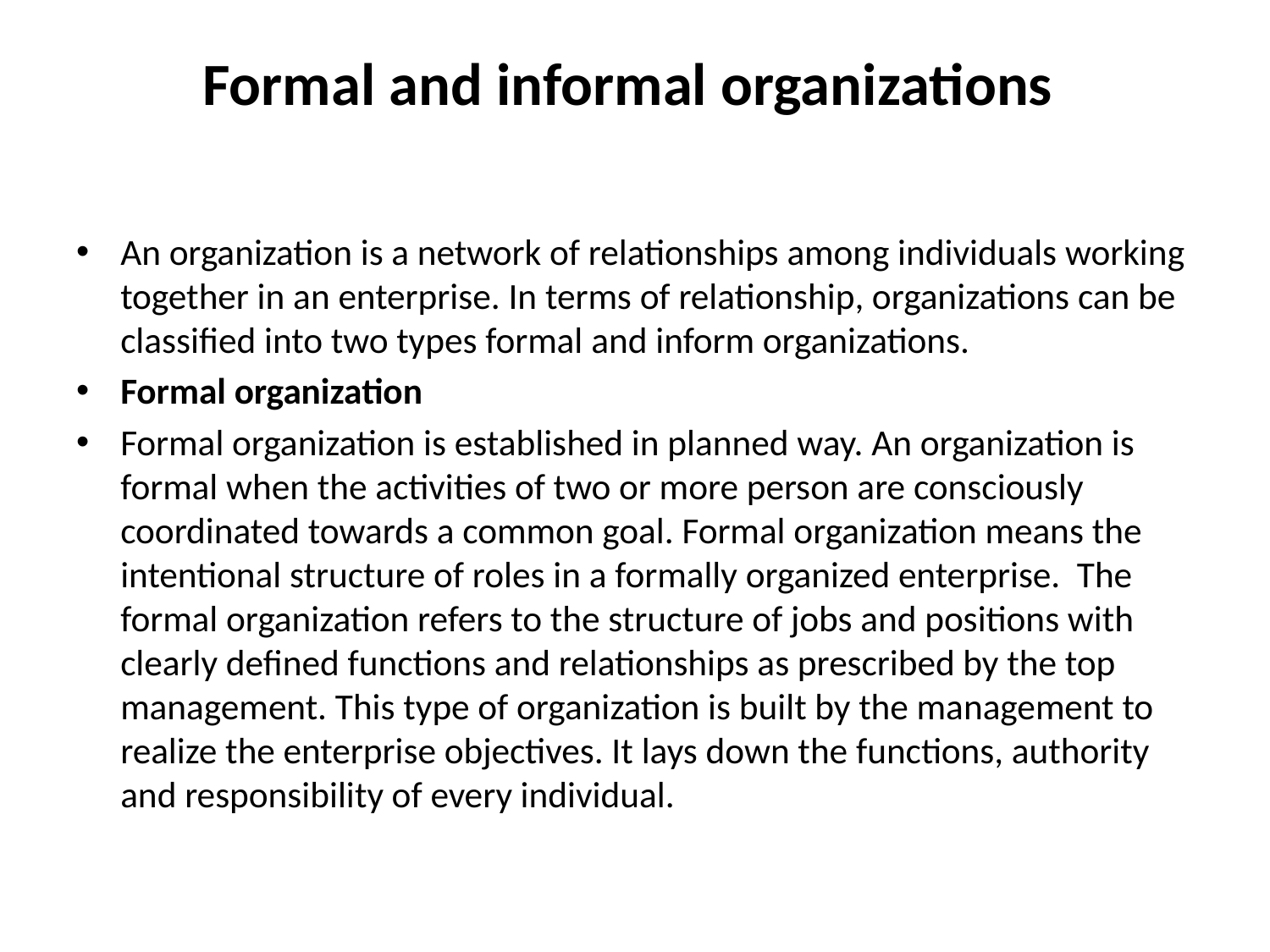

# Formal and informal organizations
An organization is a network of relationships among individuals working together in an enterprise. In terms of relationship, organizations can be classified into two types formal and inform organizations.
Formal organization
Formal organization is established in planned way. An organization is formal when the activities of two or more person are consciously coordinated towards a common goal. Formal organization means the intentional structure of roles in a formally organized enterprise.  The formal organization refers to the structure of jobs and positions with clearly defined functions and relationships as prescribed by the top management. This type of organization is built by the management to realize the enterprise objectives. It lays down the functions, authority and responsibility of every individual.